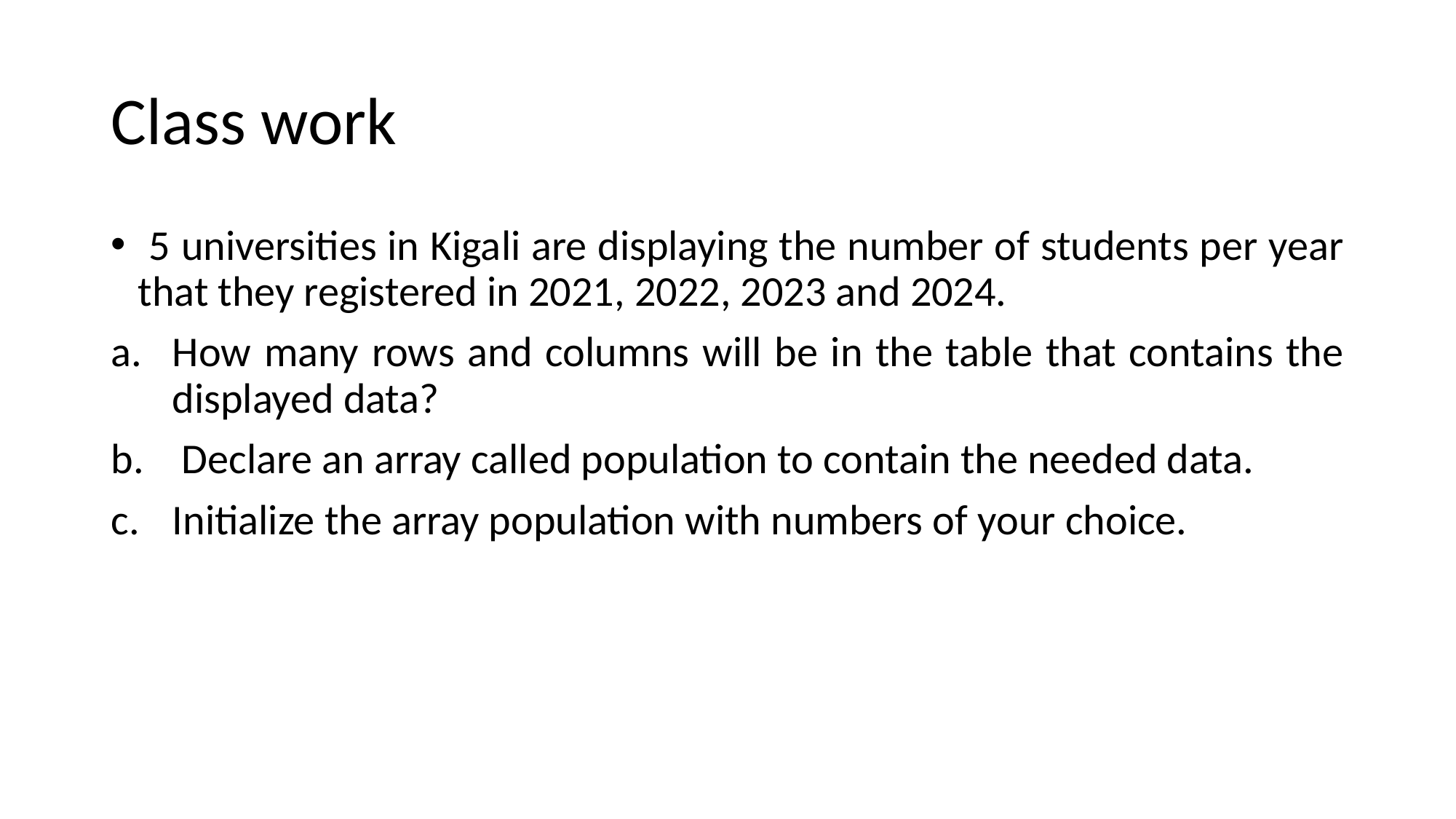

# Class work
 5 universities in Kigali are displaying the number of students per year that they registered in 2021, 2022, 2023 and 2024.
How many rows and columns will be in the table that contains the displayed data?
 Declare an array called population to contain the needed data.
Initialize the array population with numbers of your choice.